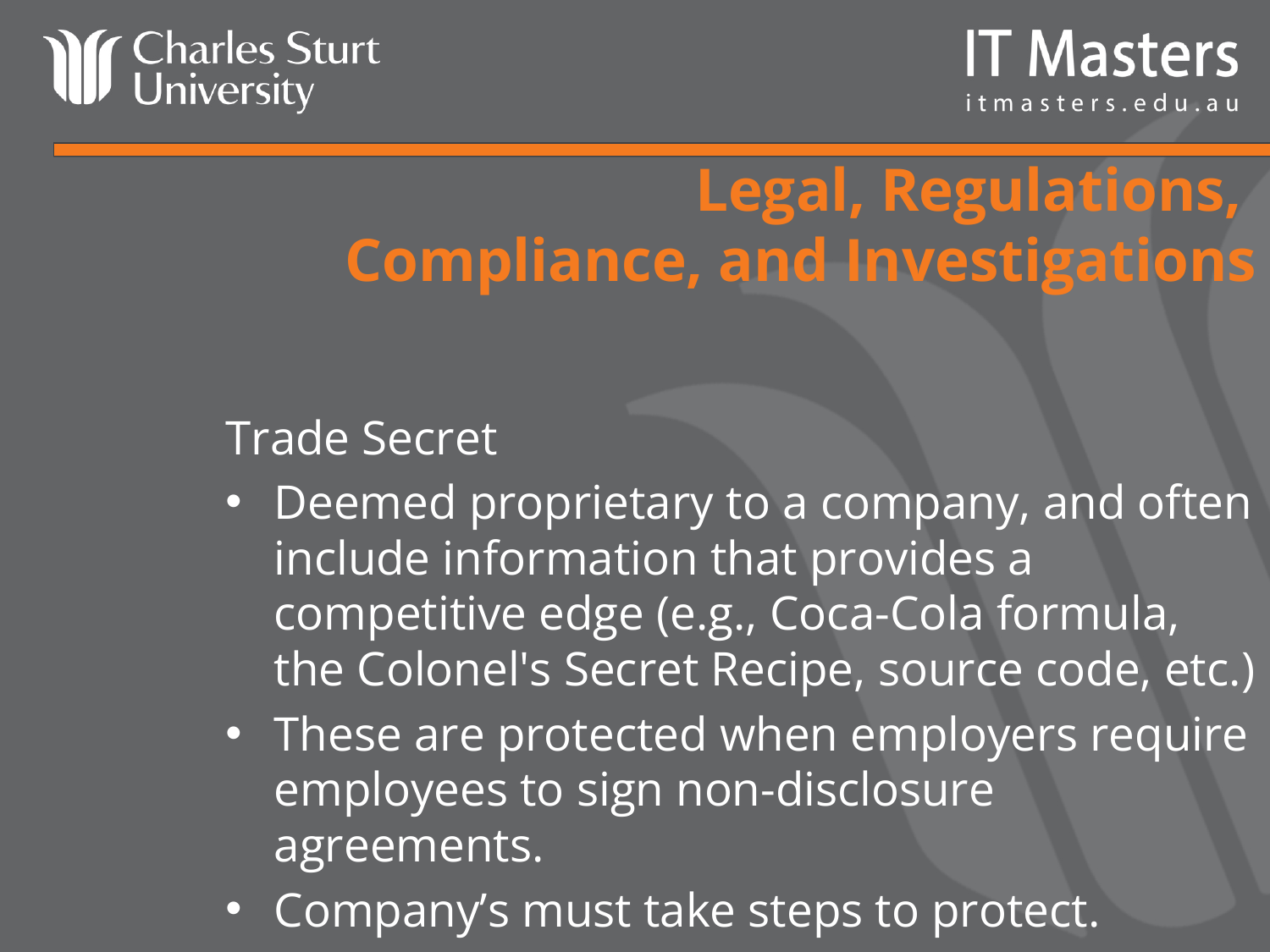

# Legal, Regulations, Compliance, and Investigations
Trade Secret
Deemed proprietary to a company, and often include information that provides a competitive edge (e.g., Coca-Cola formula, the Colonel's Secret Recipe, source code, etc.)
These are protected when employers require employees to sign non-disclosure agreements.
Company’s must take steps to protect.